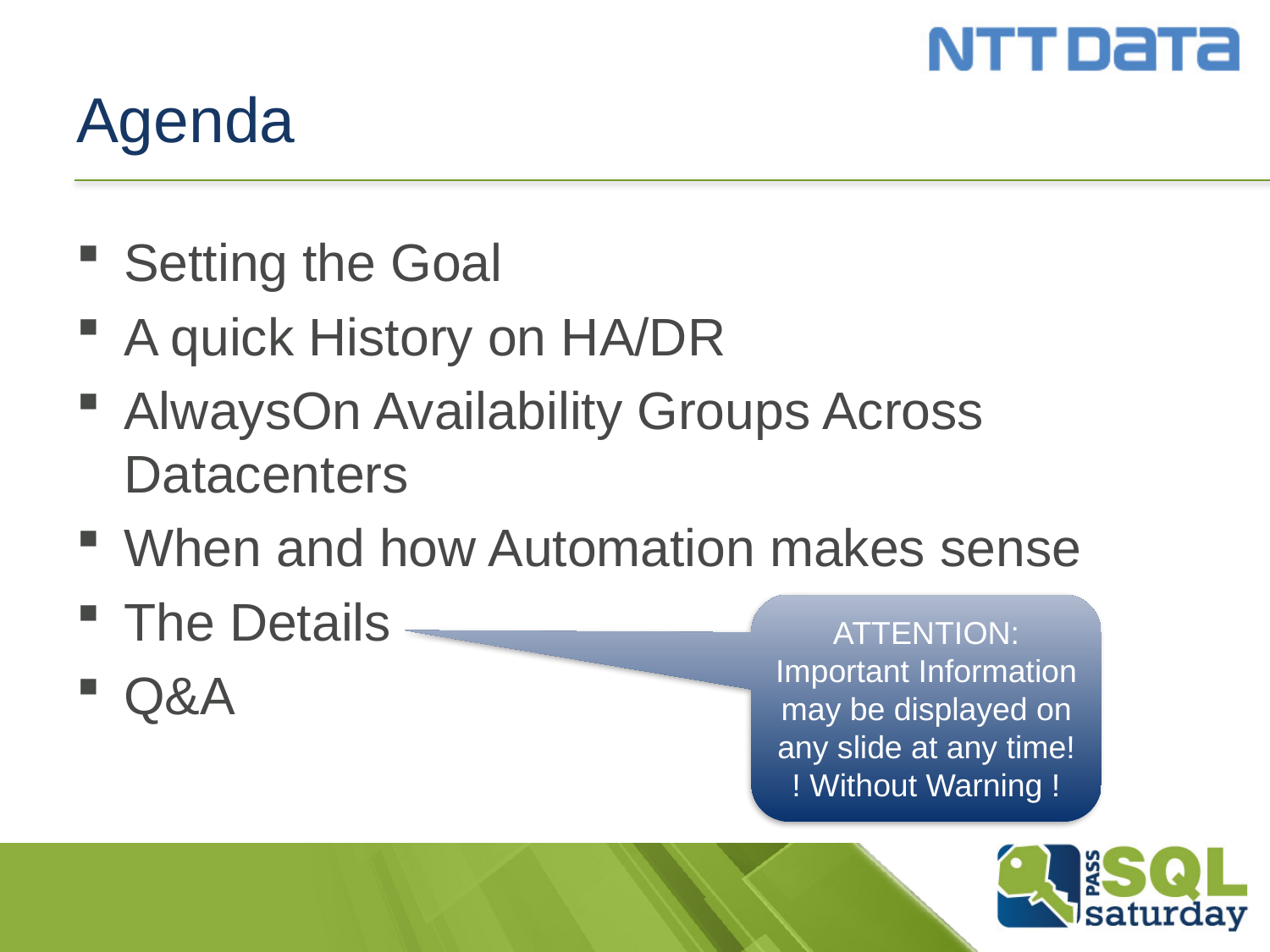

# Agenda
Setting the Goal
A quick History on HA/DR
AlwaysOn Availability Groups Across Datacenters
When and how Automation makes sense
The Details
Q&A
ATTENTION: Important Information may be displayed on any slide at any time!
! Without Warning !